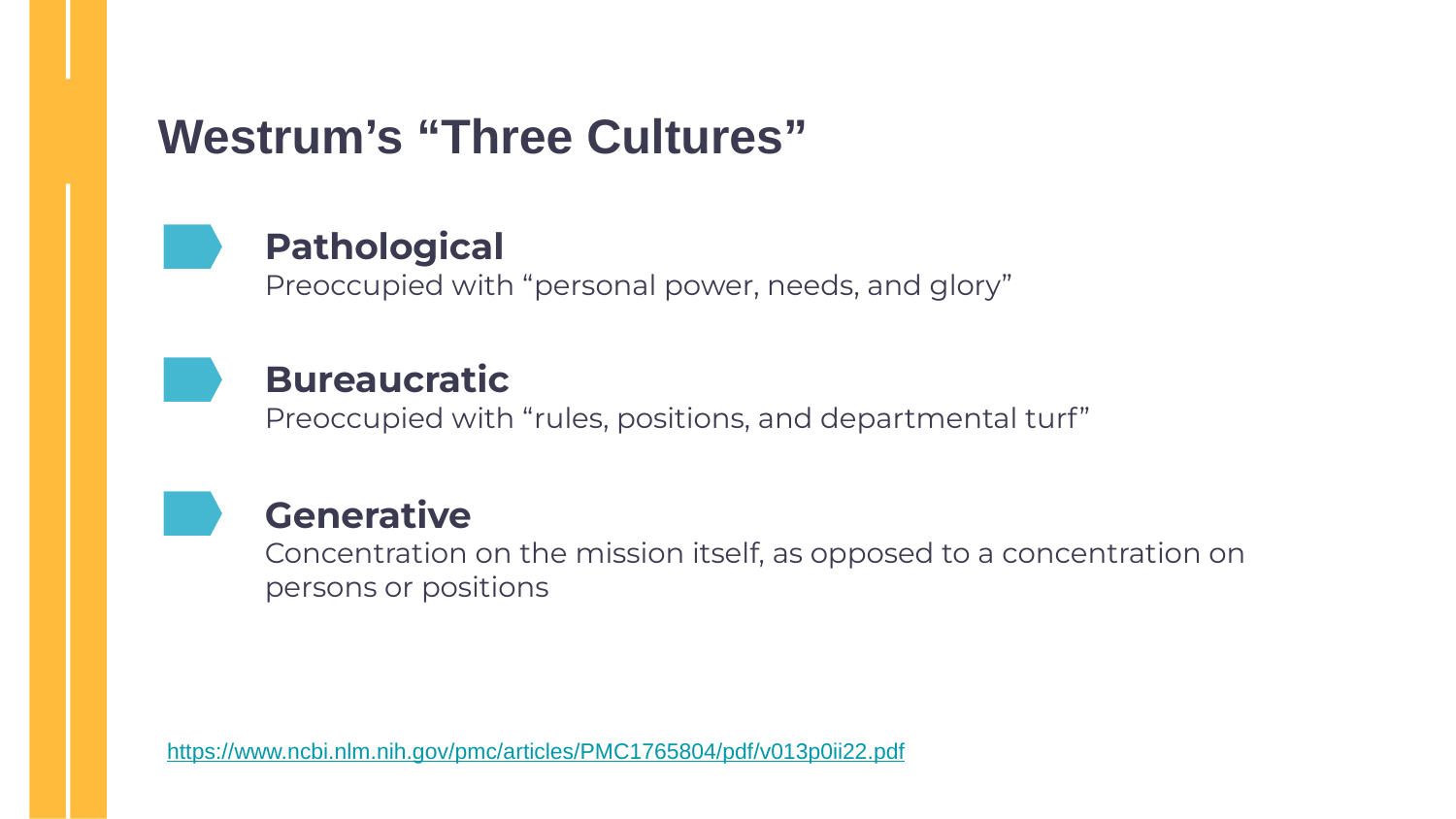

Westrum’s “Three Cultures”

Pathological
Preoccupied with “personal power, needs, and glory”

Bureaucratic
Preoccupied with “rules, positions, and departmental turf”

Generative
Concentration on the mission itself, as opposed to a concentration on persons or positions

https://www.ncbi.nlm.nih.gov/pmc/articles/PMC1765804/pdf/v013p0ii22.pdf